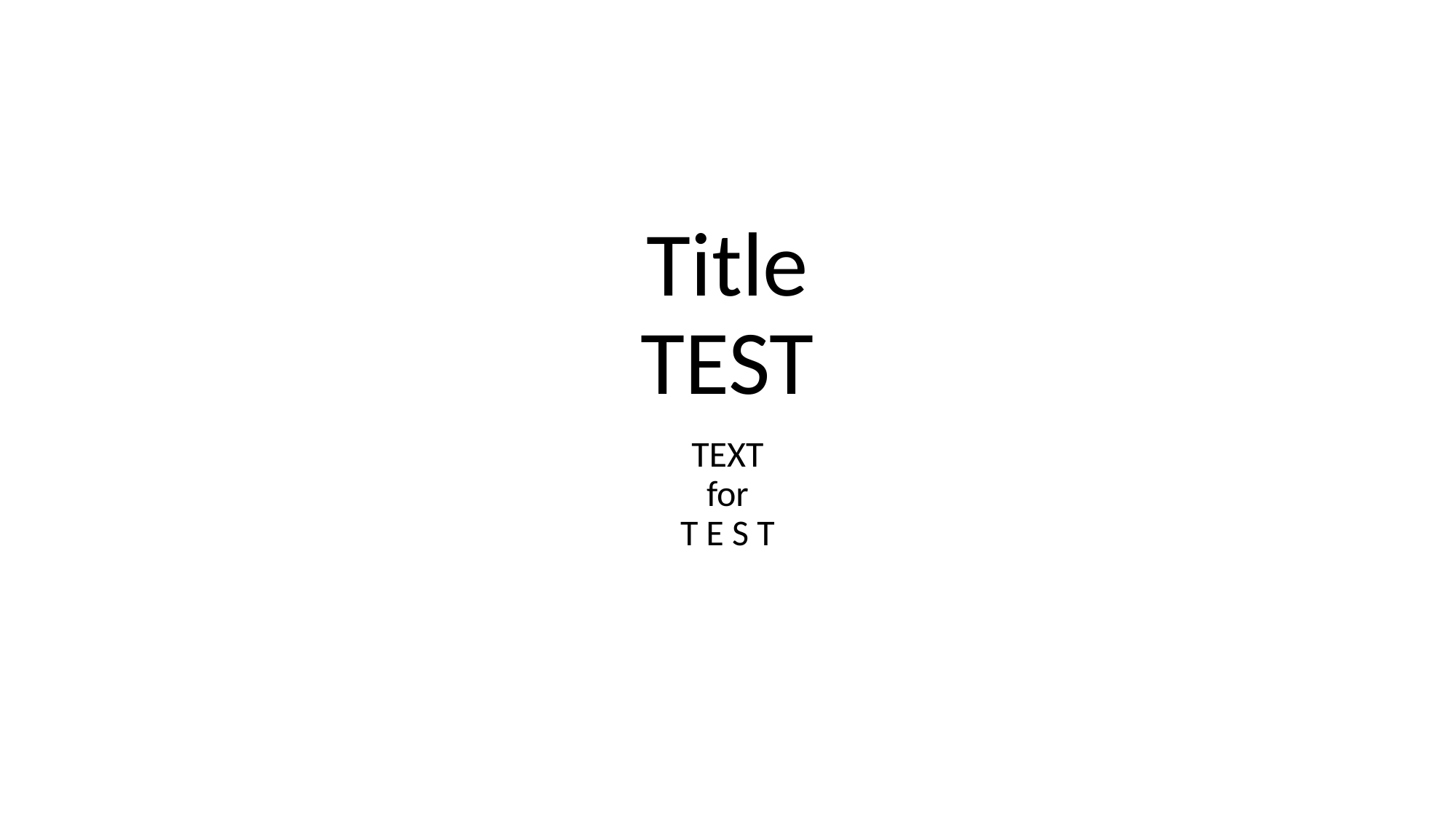

# Title TEST
TEXT
for
T E S T